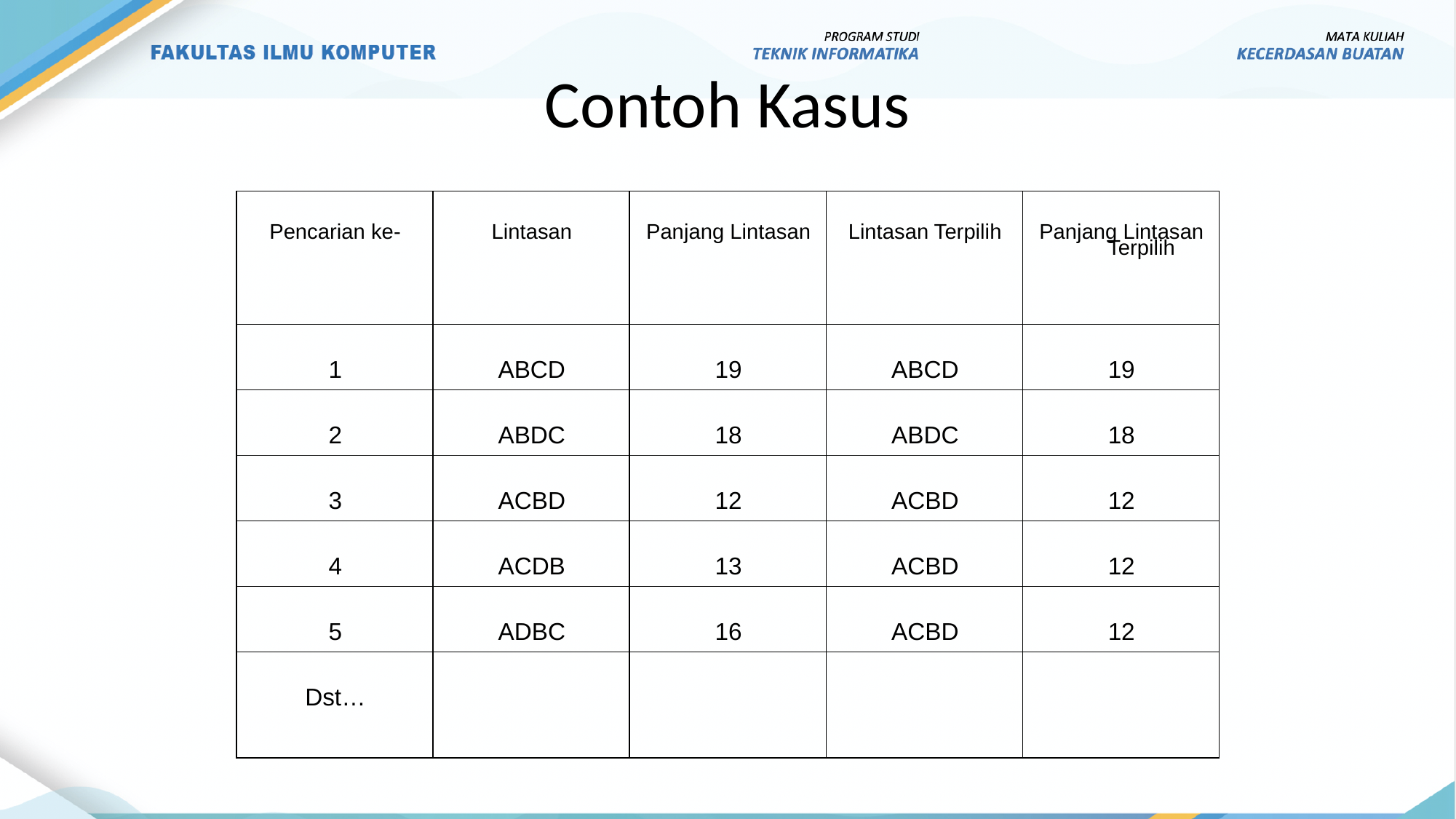

Contoh Kasus
| Pencarian ke- | Lintasan | Panjang Lintasan | Lintasan Terpilih | Panjang Lintasan Terpilih |
| --- | --- | --- | --- | --- |
| 1 | ABCD | 19 | ABCD | 19 |
| 2 | ABDC | 18 | ABDC | 18 |
| 3 | ACBD | 12 | ACBD | 12 |
| 4 | ACDB | 13 | ACBD | 12 |
| 5 | ADBC | 16 | ACBD | 12 |
| Dst… |  |  |  |  |